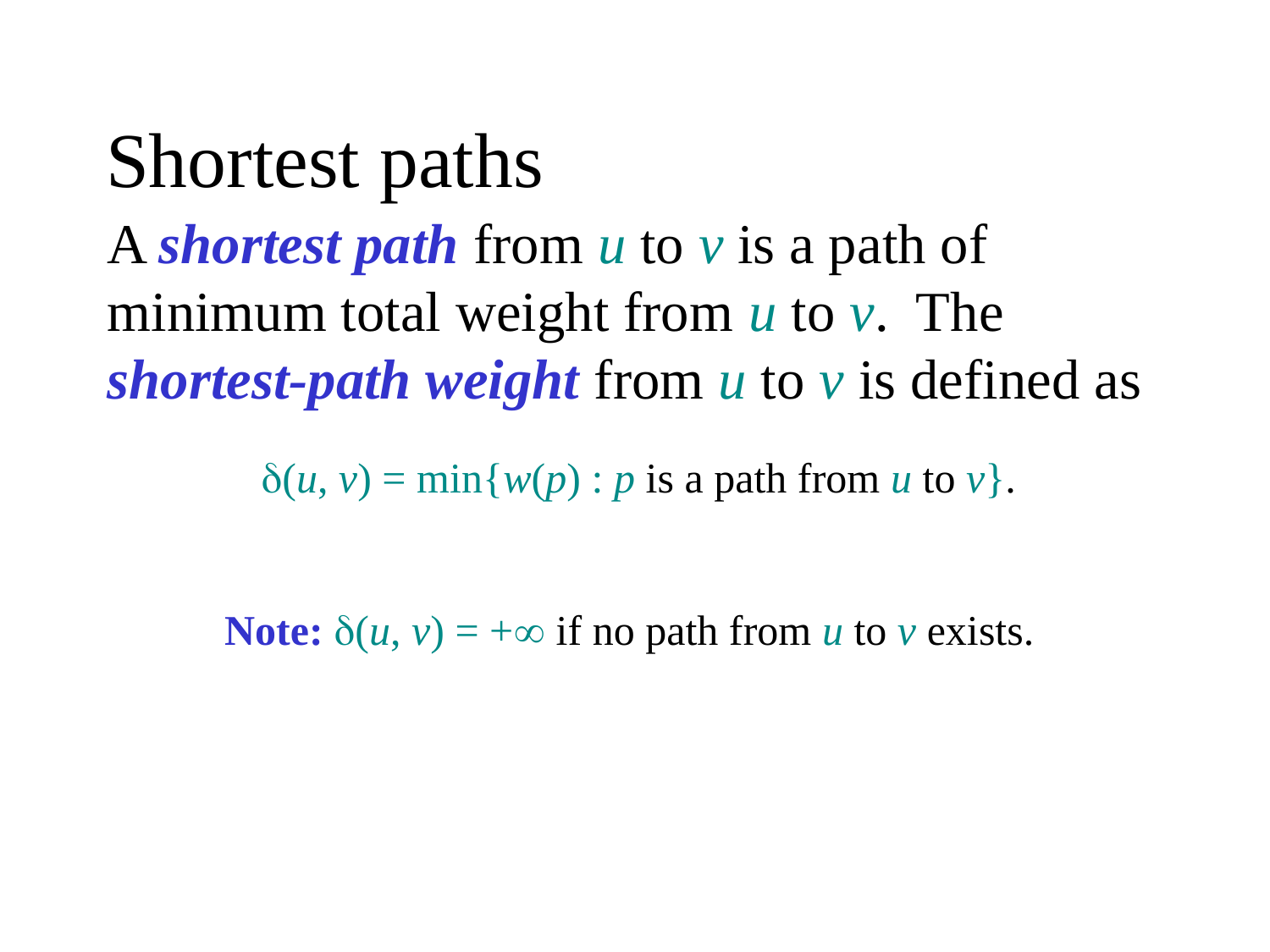

# Shortest paths
A shortest path from u to v is a path of minimum total weight from u to v.  The shortest-path weight from u to v is defined as
δ(u, v) = min{w(p) : p is a path from u to v}.
Note: δ(u, v) = +∞ if no path from u to v exists.